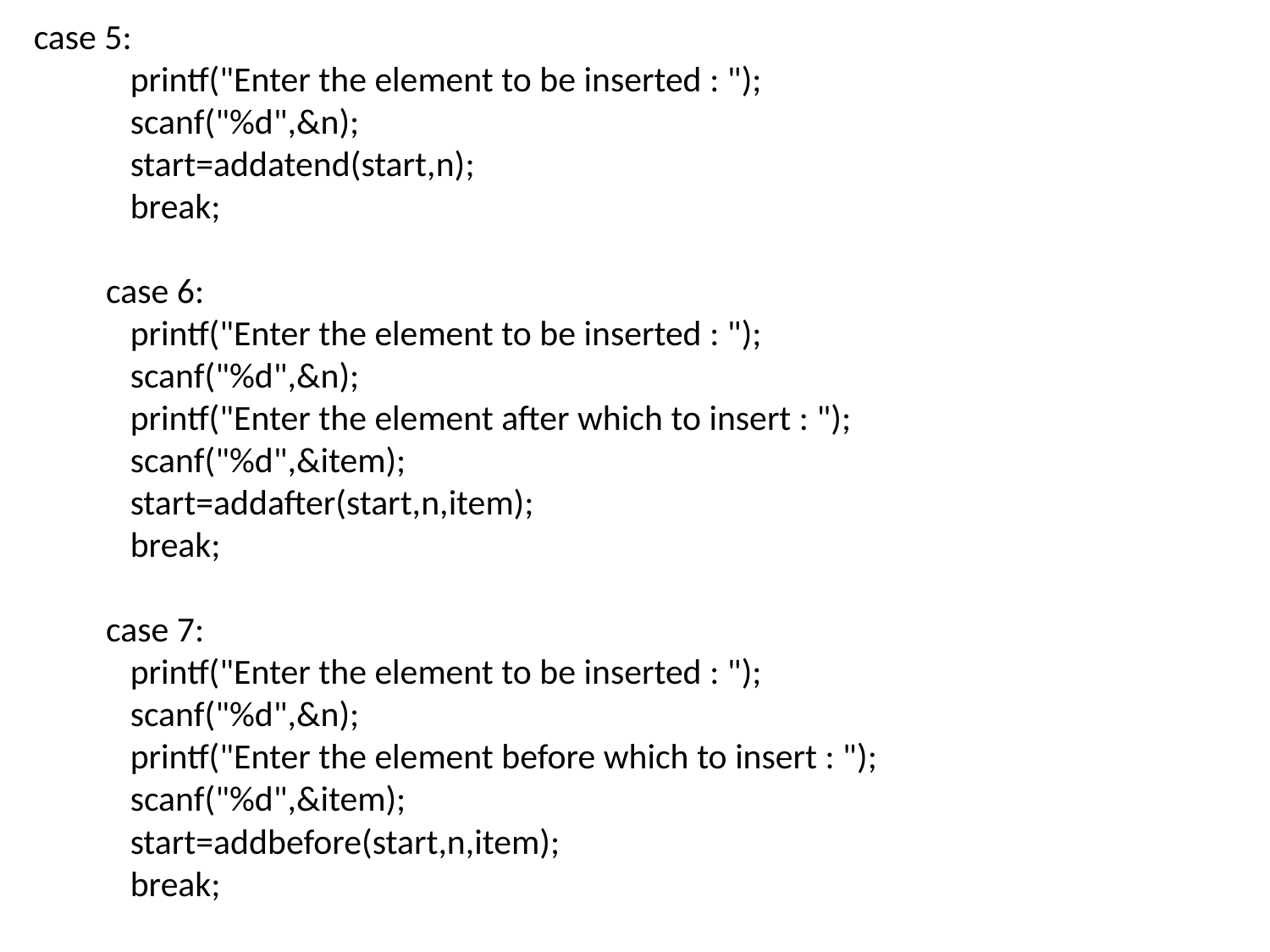

case 5:
            printf("Enter the element to be inserted : ");
            scanf("%d",&n);
            start=addatend(start,n);
            break;

         case 6:
            printf("Enter the element to be inserted : ");
            scanf("%d",&n);
            printf("Enter the element after which to insert : ");
            scanf("%d",&item);
            start=addafter(start,n,item);
            break;

         case 7:
            printf("Enter the element to be inserted : ");
            scanf("%d",&n);
            printf("Enter the element before which to insert : ");
            scanf("%d",&item);
            start=addbefore(start,n,item);
            break;